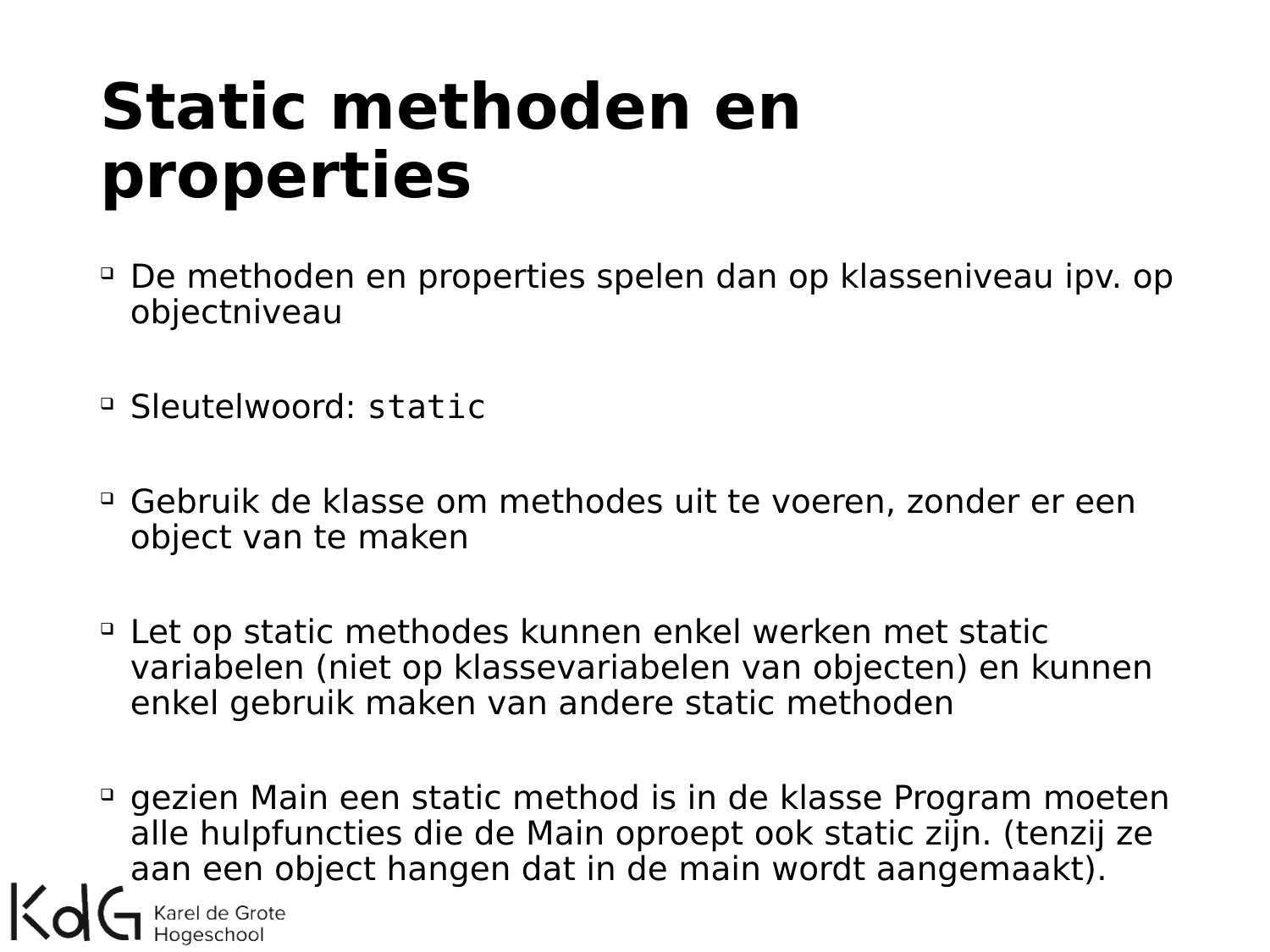

# Static methoden en properties
De methoden en properties spelen dan op klasseniveau ipv. op objectniveau

Sleutelwoord: static

Gebruik de klasse om methodes uit te voeren, zonder er een object van te maken

Let op static methodes kunnen enkel werken met static variabelen (niet op klassevariabelen van objecten) en kunnen enkel gebruik maken van andere static methoden

gezien Main een static method is in de klasse Program moeten alle hulpfuncties die de Main oproept ook static zijn. (tenzij ze aan een object hangen dat in de main wordt aangemaakt).